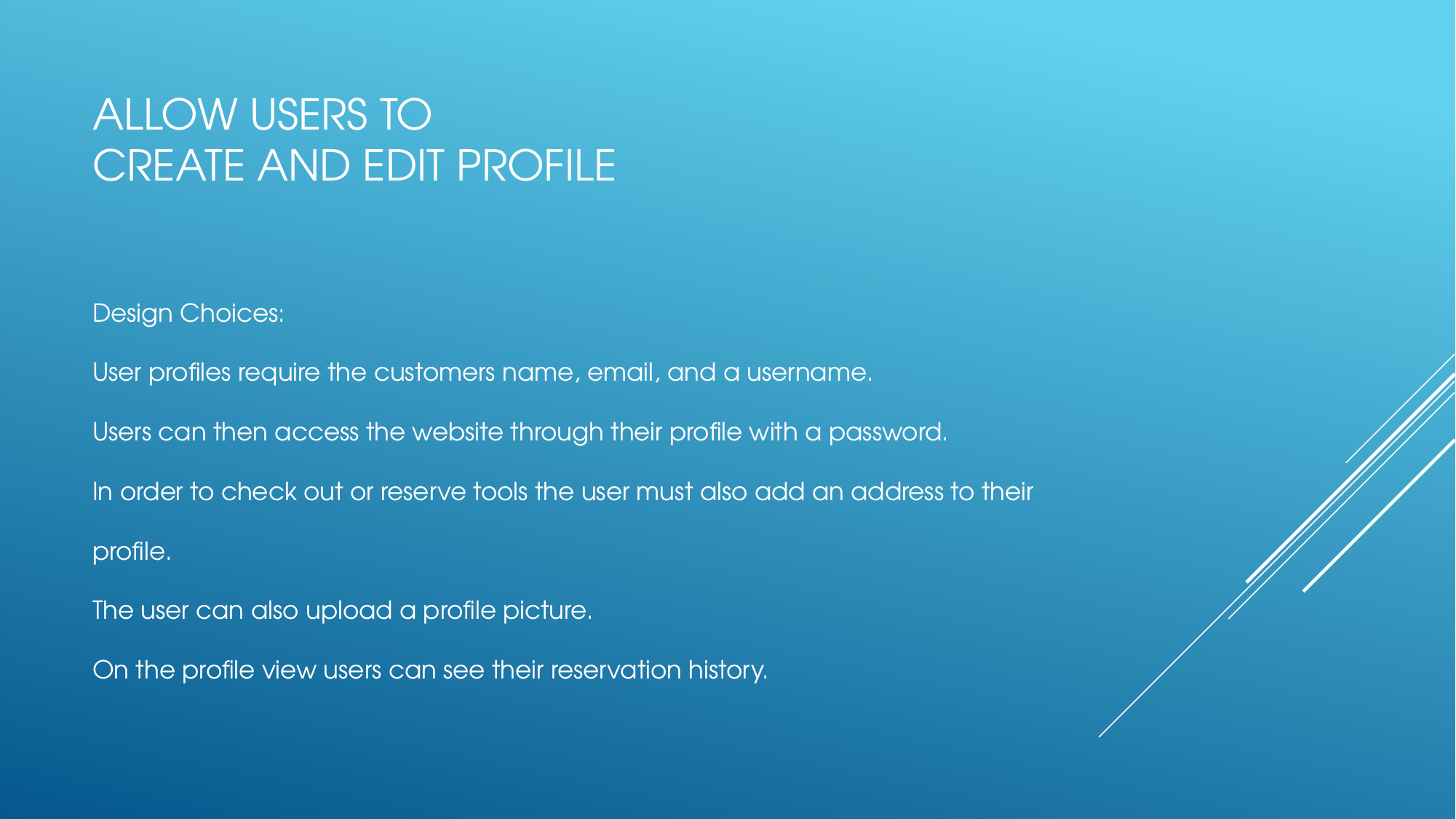

# ALLOW USERS TO
CREATE AND EDIT PROFILE
Design Choices:
User profiles require the customers name, email, and a username.
Users can then access the website through their profile with a password.
In order to check out or reserve tools the user must also add an address to their profile.
The user can also upload a profile picture.
On the profile view users can see their reservation history.